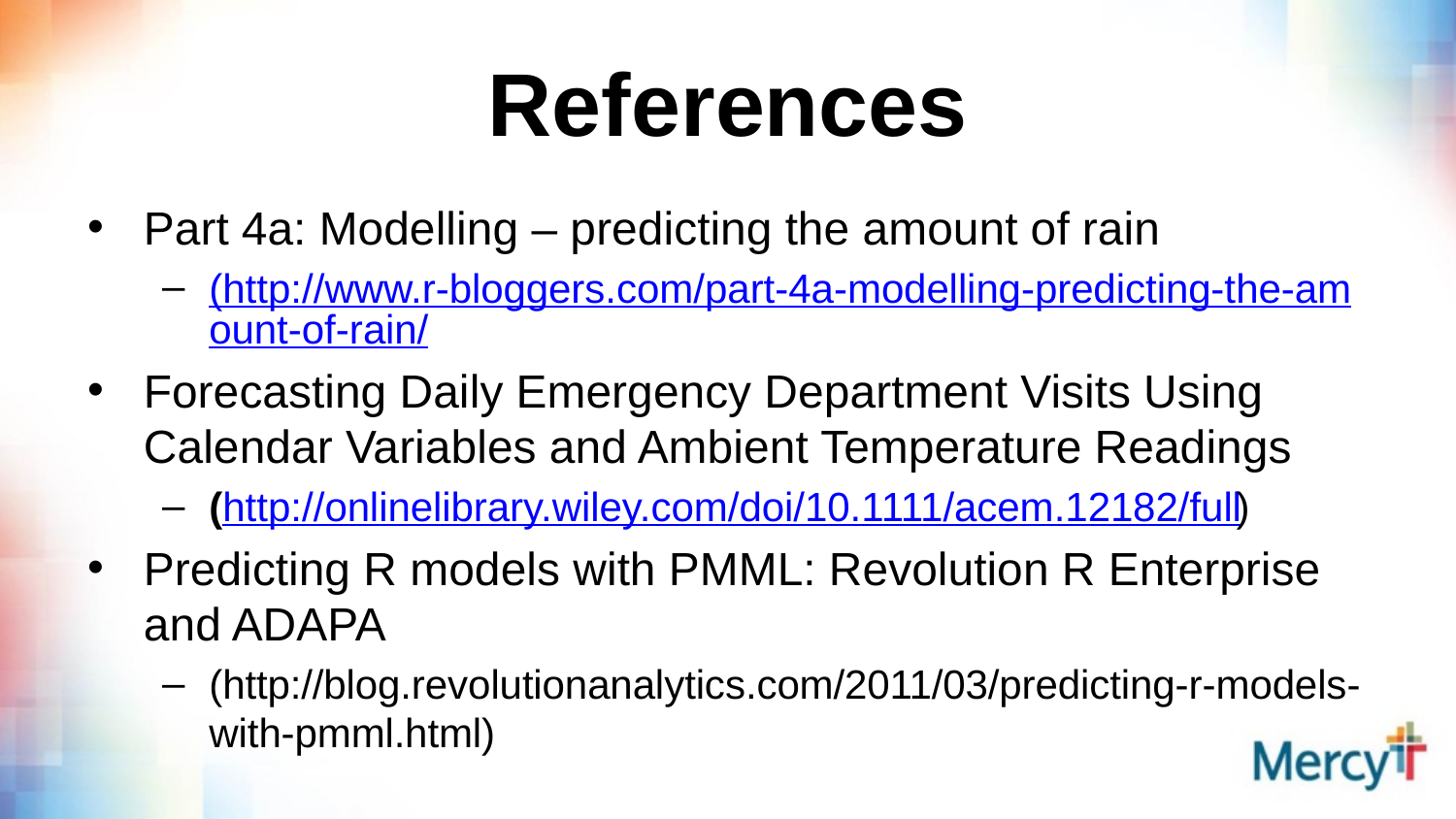

# References
Part 4a: Modelling – predicting the amount of rain
(http://www.r-bloggers.com/part-4a-modelling-predicting-the-amount-of-rain/
Forecasting Daily Emergency Department Visits Using Calendar Variables and Ambient Temperature Readings
(http://onlinelibrary.wiley.com/doi/10.1111/acem.12182/full)
Predicting R models with PMML: Revolution R Enterprise and ADAPA
(http://blog.revolutionanalytics.com/2011/03/predicting-r-models-with-pmml.html)